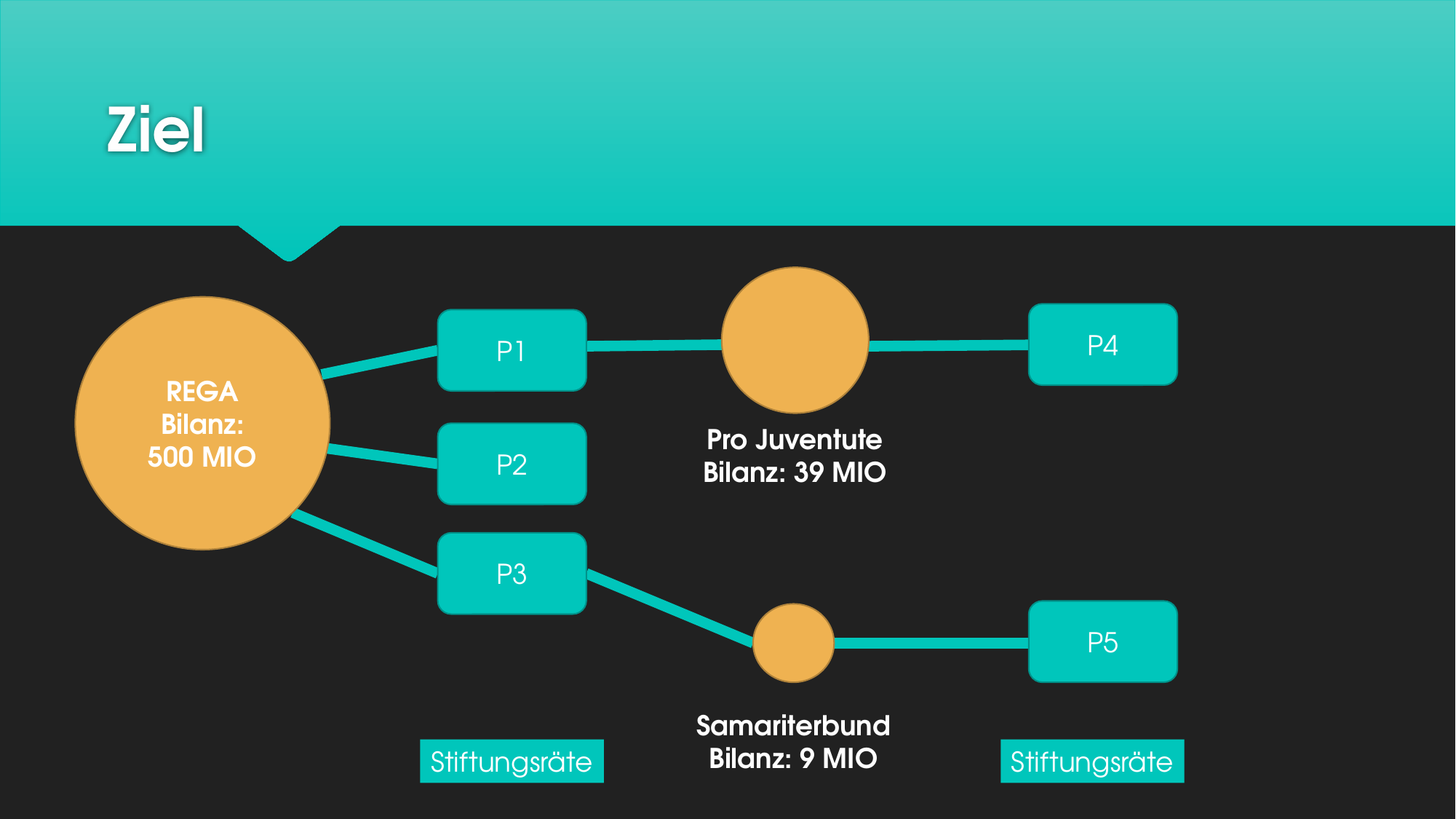

# Ziel

Pro Juventute
Bilanz: 39 MIO
REGA
Bilanz:
500 MIO
P4
P1
P2
P3
P5

Samariterbund
Bilanz: 9 MIO
Stiftungsräte
Stiftungsräte